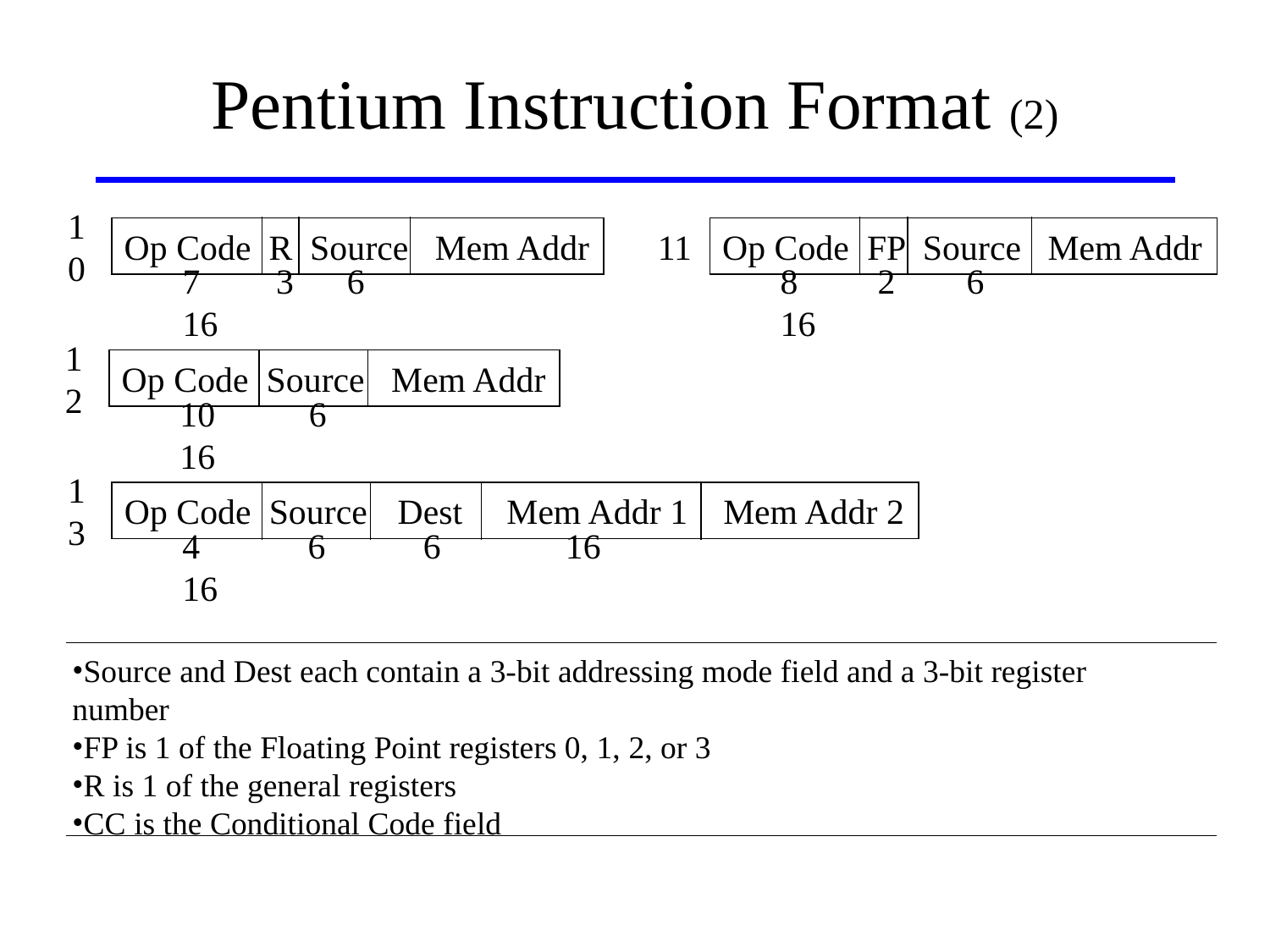

Pentium Instruction Format (2)
Op Code  R  Source   Mem Addr
10
7         3      6             16
Op Code  FP  Source   Mem Addr
11
8          2        6             16
Op Code  Source   Mem Addr
12
10            6              16
Op Code  Source    Dest     Mem Addr 1    Mem Addr 2
13
4              6           6              16                     16
Source and Dest each contain a 3-bit addressing mode field and a 3-bit register number
FP is 1 of the Floating Point registers 0, 1, 2, or 3
R is 1 of the general registers
CC is the Conditional Code field